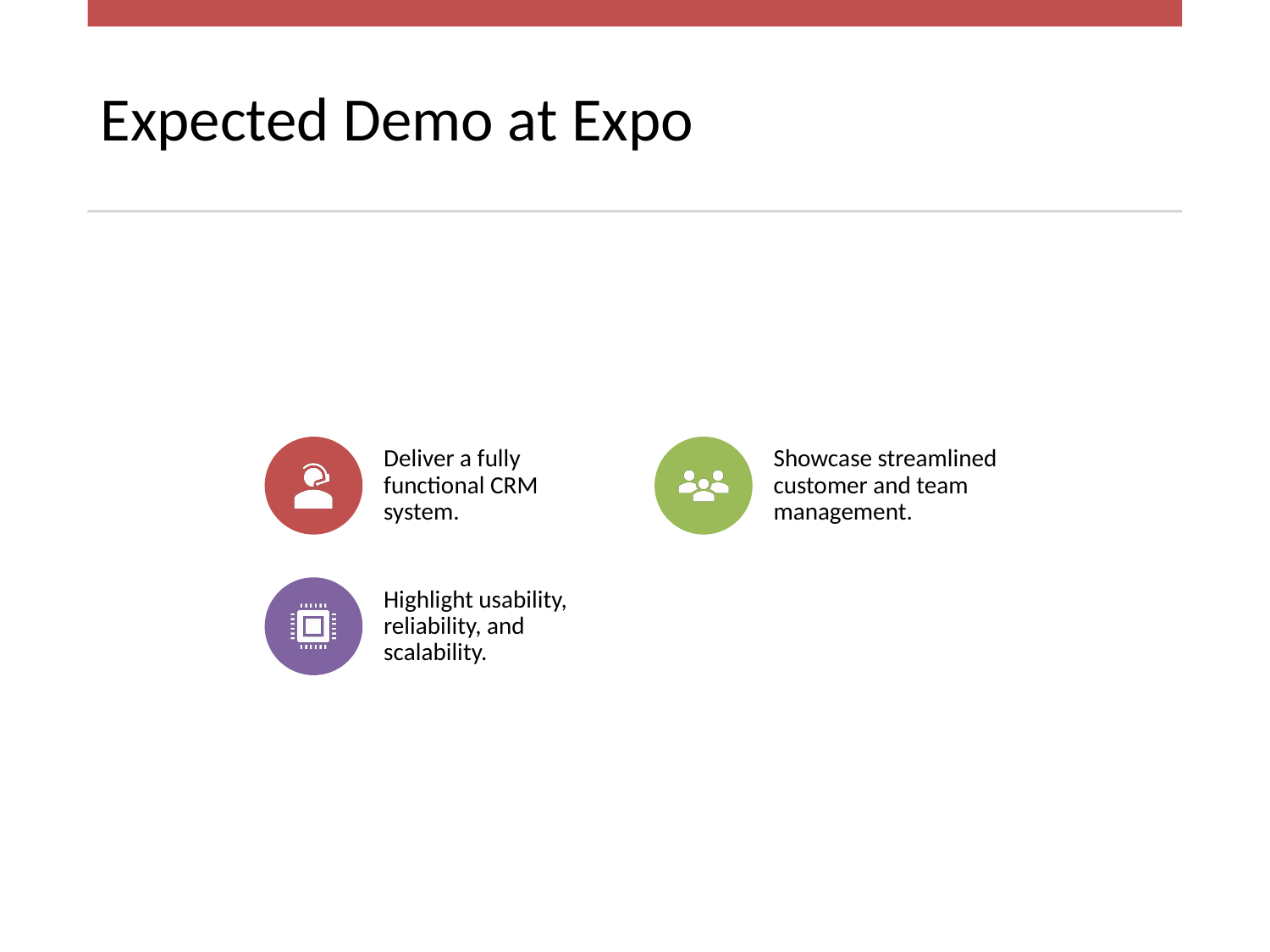

Expected Demo at Expo

Deliver a fully functional CRM system.
Showcase streamlined customer and team management.
Highlight usability, reliability, and scalability.